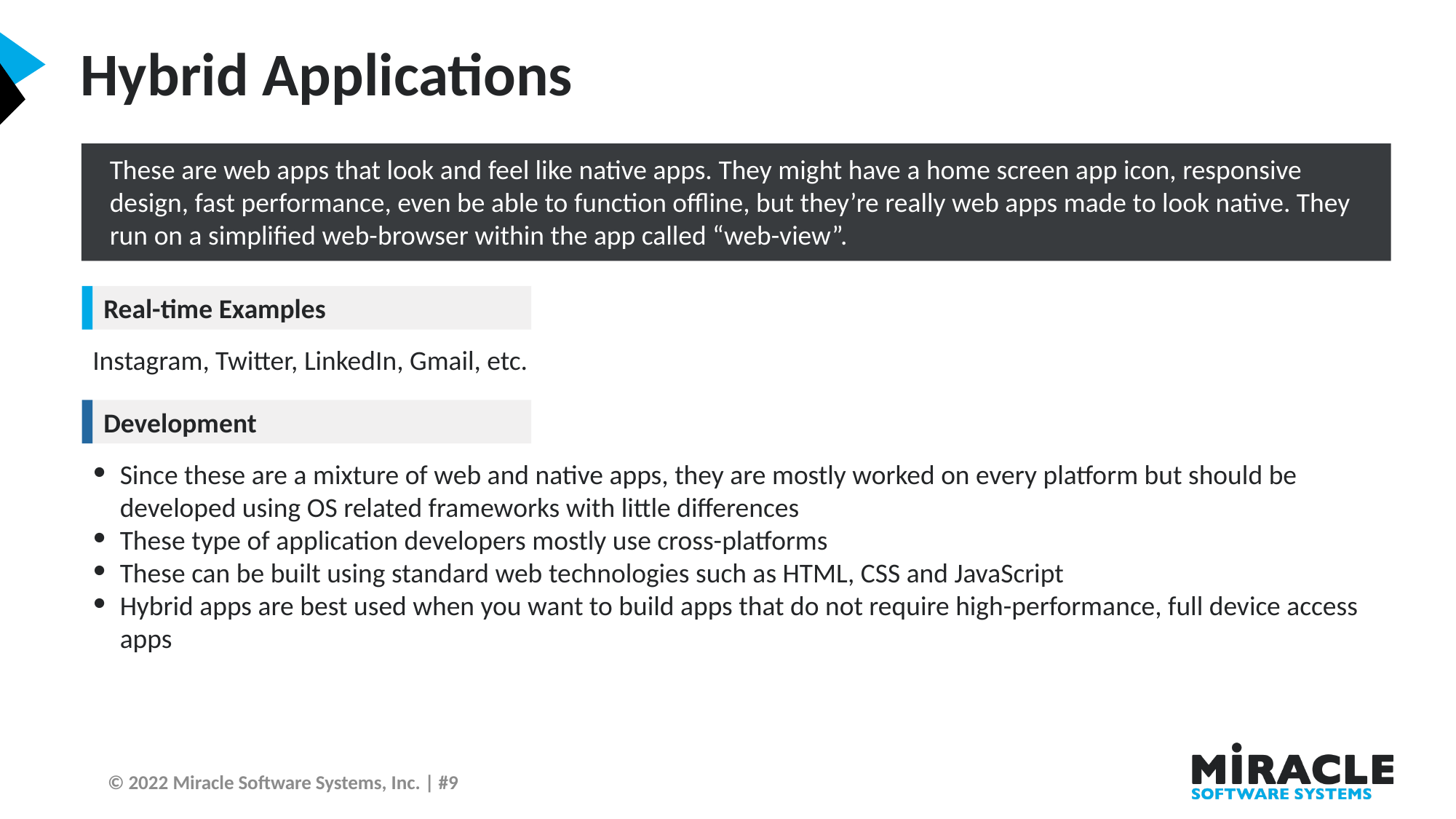

Hybrid Applications

These are web apps that look and feel like native apps. They might have a home screen app icon, responsive design, fast performance, even be able to function offline, but they’re really web apps made to look native. They run on a simplified web-browser within the app called “web-view”.

Real-time Examples
Instagram, Twitter, LinkedIn, Gmail, etc.

Development
Since these are a mixture of web and native apps, they are mostly worked on every platform but should be developed using OS related frameworks with little differences
These type of application developers mostly use cross-platforms
These can be built using standard web technologies such as HTML, CSS and JavaScript
Hybrid apps are best used when you want to build apps that do not require high-performance, full device access apps